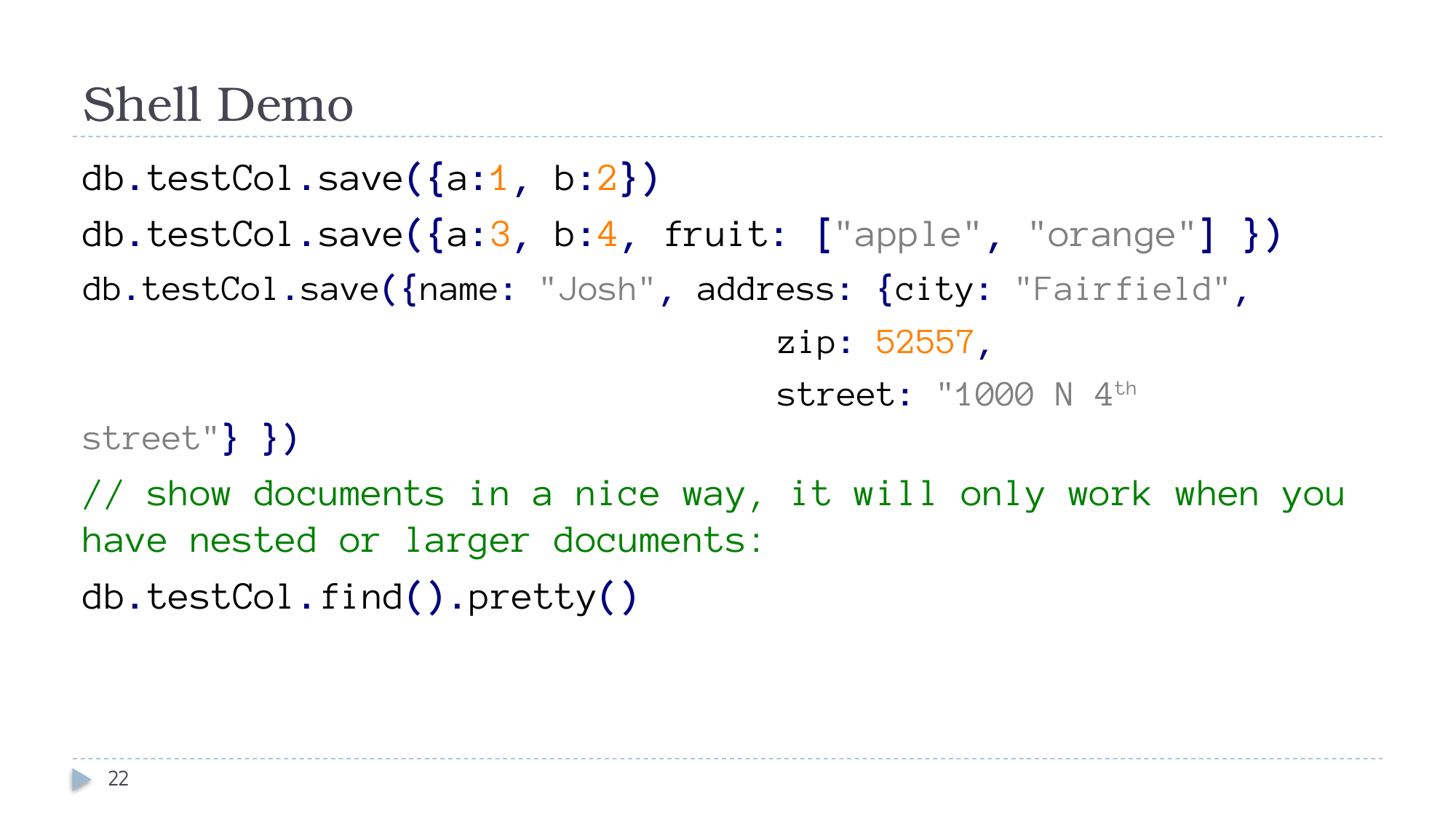

# Shell Demo
db.testCol.save({a:1, b:2})
db.testCol.save({a:3, b:4, fruit: ["apple", "orange"] })
db.testCol.save({name: "Josh", address: {city: "Fairfield",
						  zip: 52557,
						  street: "1000 N 4th street"} })
// show documents in a nice way, it will only work when you have nested or larger documents:
db.testCol.find().pretty()

22